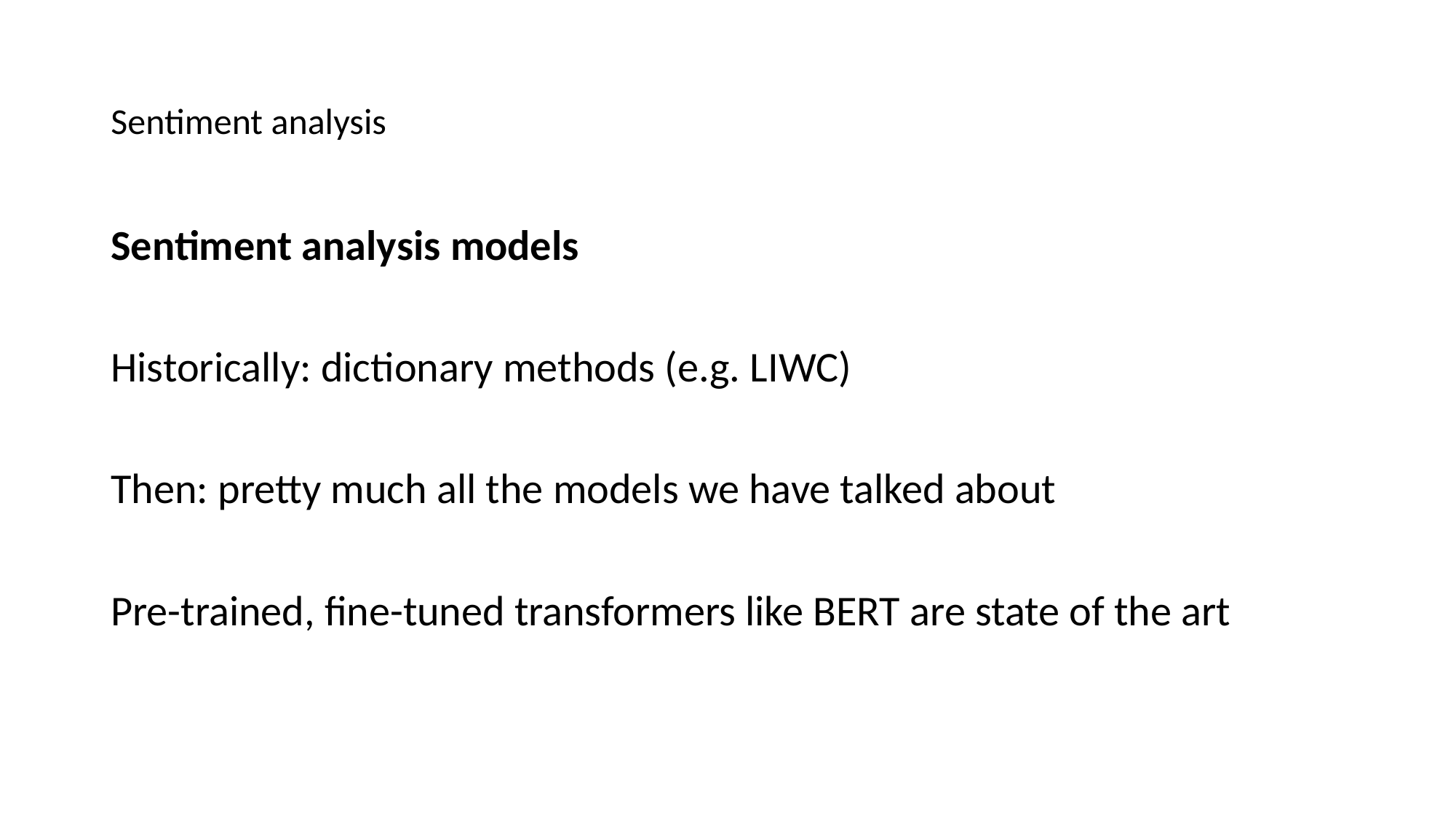

# Sentiment analysis
Sentiment analysis models

Historically: dictionary methods (e.g. LIWC)

Then: pretty much all the models we have talked about

Pre-trained, fine-tuned transformers like BERT are state of the art